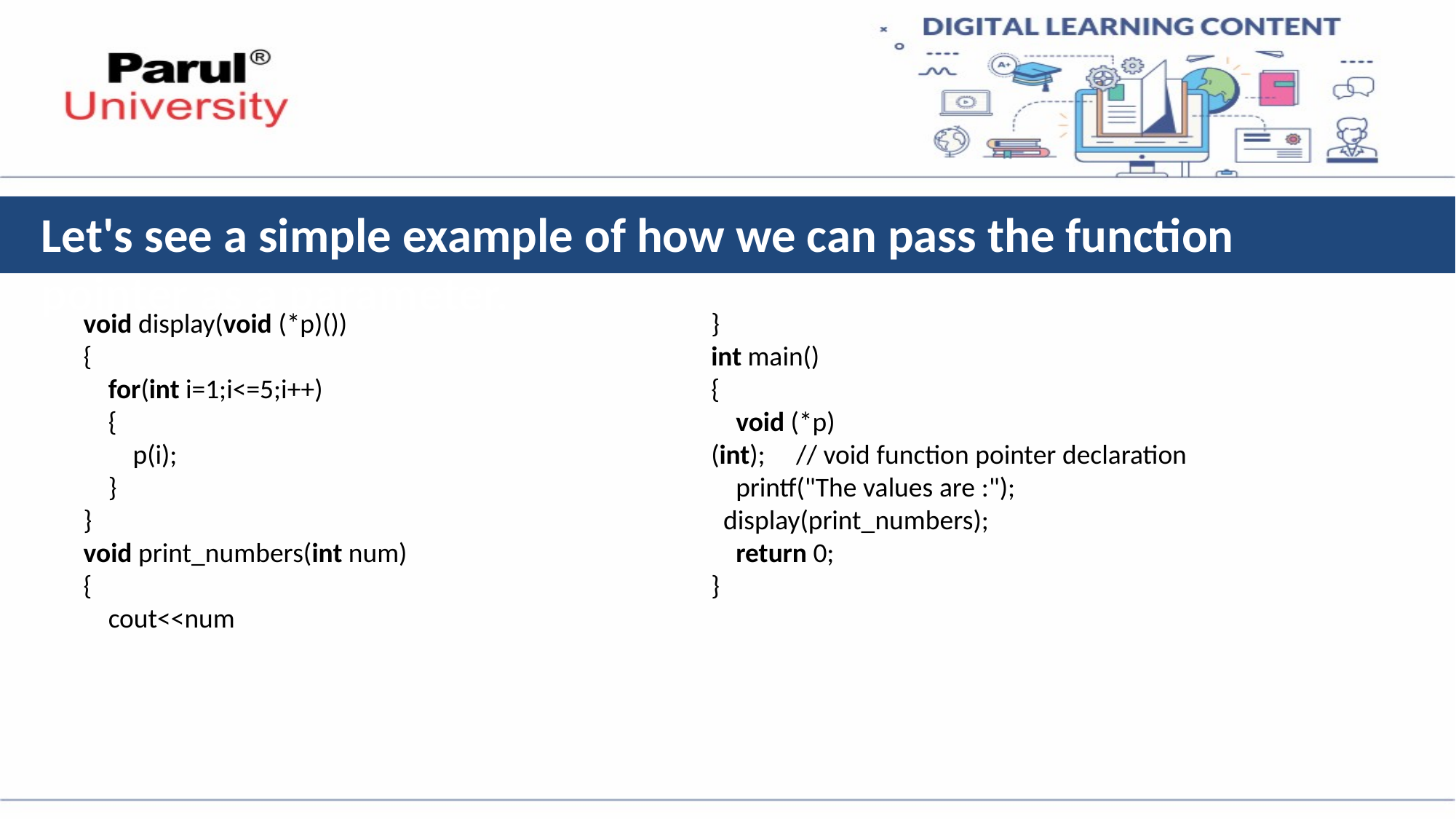

# Let's see a simple example of how we can pass the function pointer as a parameter.
void display(void (*p)())
{
    for(int i=1;i<=5;i++)
    {
        p(i);
    }
}
void print_numbers(int num)
{
    cout<<num
}
int main()
{
    void (*p)(int);     // void function pointer declaration
    printf("The values are :");
  display(print_numbers);
    return 0;
}